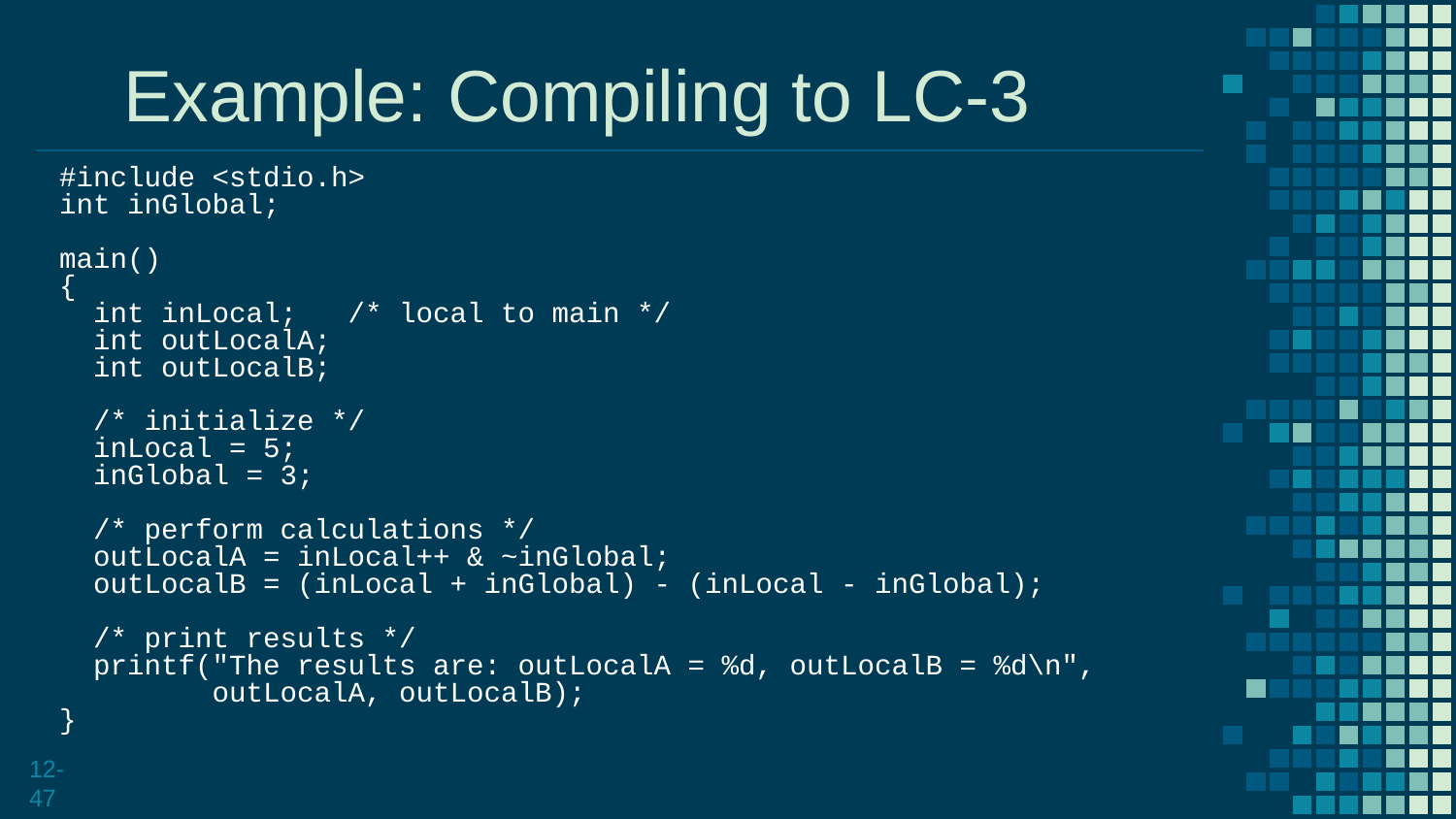

# Example: Compiling to LC-3
#include <stdio.h>
int inGlobal;

main()
{
  int inLocal;   /* local to main */
  int outLocalA;
  int outLocalB;

  /* initialize */
  inLocal = 5;
  inGlobal = 3;

  /* perform calculations */
  outLocalA = inLocal++ & ~inGlobal;
  outLocalB = (inLocal + inGlobal) - (inLocal - inGlobal);

  /* print results */
  printf("The results are: outLocalA = %d, outLocalB = %d\n",
         outLocalA, outLocalB);
}
12-47